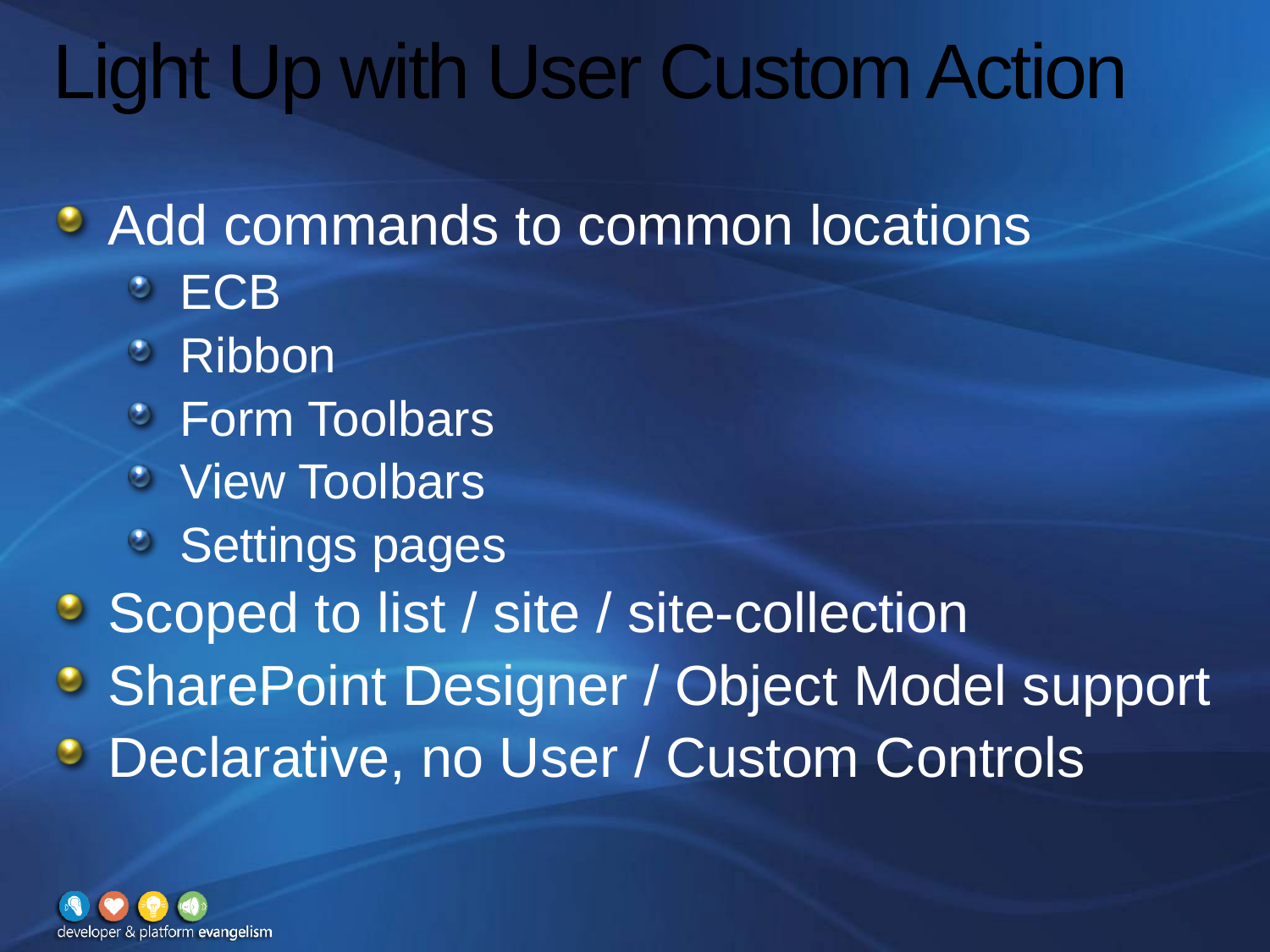

# Light Up with User Custom Action
Add commands to common locations
ECB
Ribbon
Form Toolbars
View Toolbars
Settings pages
Scoped to list / site / site-collection
SharePoint Designer / Object Model support
Declarative, no User / Custom Controls